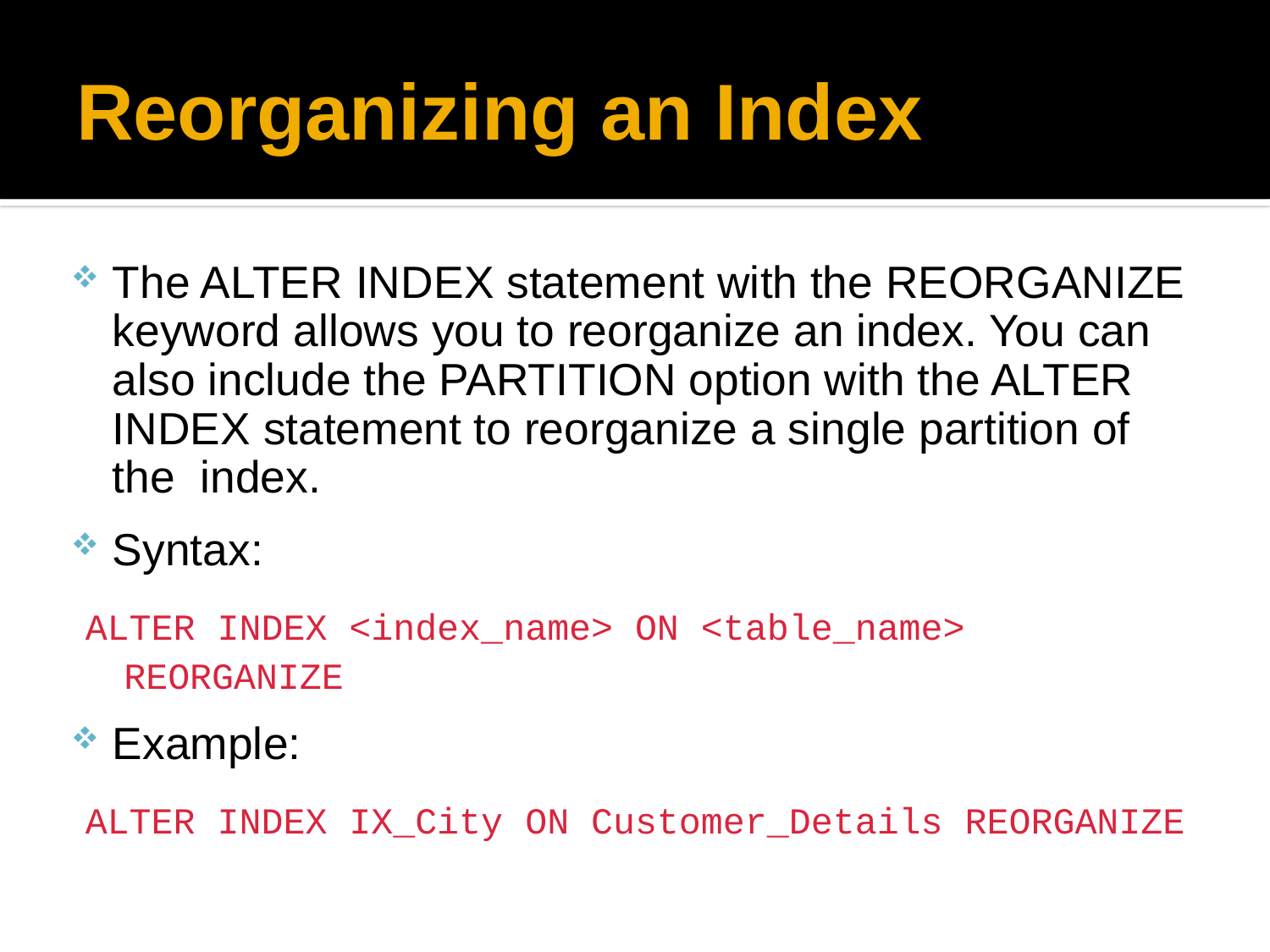

# Reorganizing an Index
The ALTER INDEX statement with the REORGANIZE keyword allows you to reorganize an index. You can also include the PARTITION option with the ALTER INDEX statement to reorganize a single partition of the  index.
Syntax:
ALTER INDEX <index_name> ON <table_name> REORGANIZE
Example:
ALTER INDEX IX_City ON Customer_Details REORGANIZE